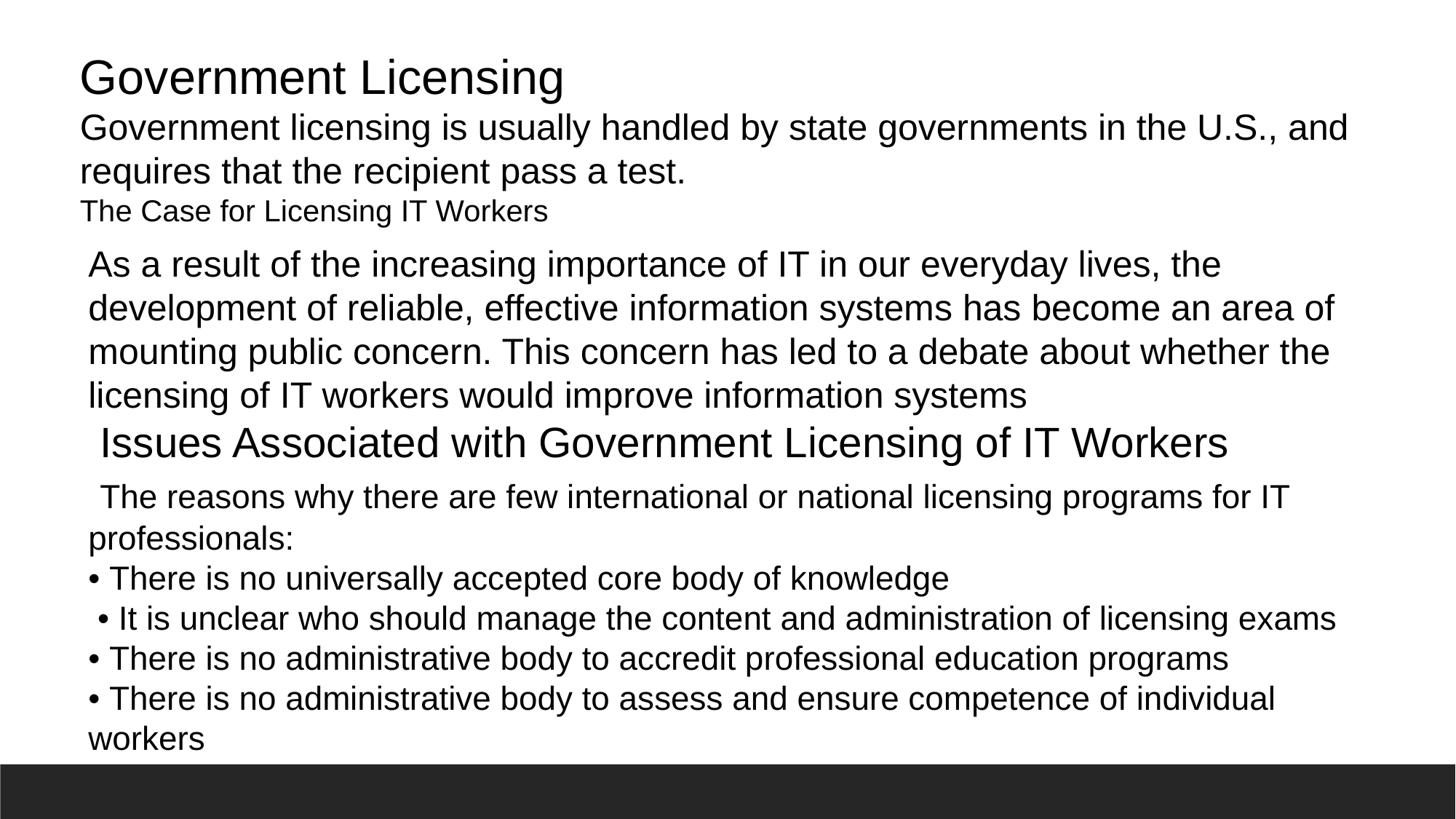

Government Licensing
Government licensing is usually handled by state governments in the U.S., and requires that the recipient pass a test.
The Case for Licensing IT Workers
As a result of the increasing importance of IT in our everyday lives, the development of reliable, effective information systems has become an area of mounting public concern. This concern has led to a debate about whether the licensing of IT workers would improve information systems
 Issues Associated with Government Licensing of IT Workers
 The reasons why there are few international or national licensing programs for IT professionals:
• There is no universally accepted core body of knowledge
 • It is unclear who should manage the content and administration of licensing exams
• There is no administrative body to accredit professional education programs
• There is no administrative body to assess and ensure competence of individual workers